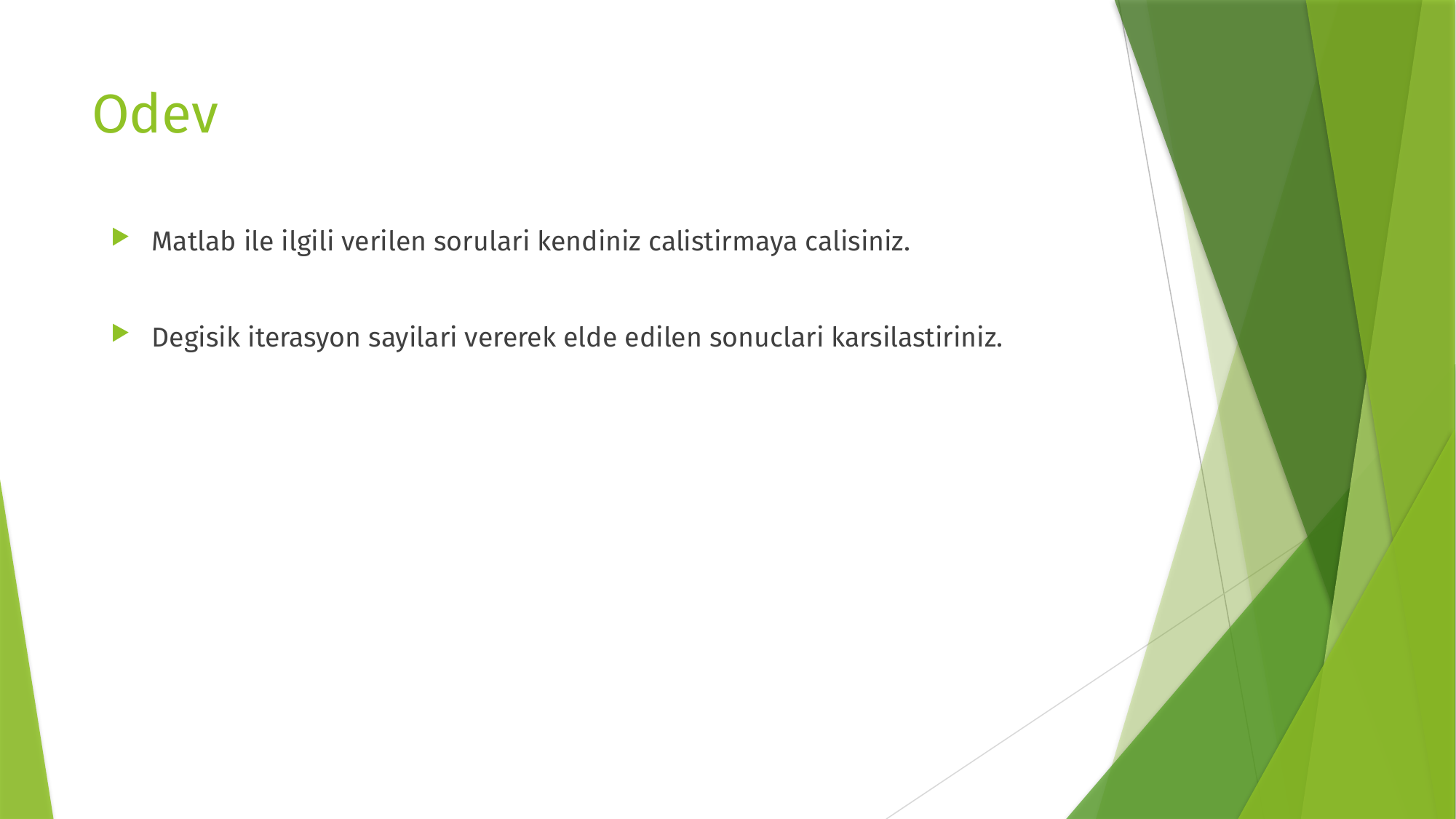

# Odev
Matlab ile ilgili verilen sorulari kendiniz calistirmaya calisiniz.

Degisik iterasyon sayilari vererek elde edilen sonuclari karsilastiriniz.